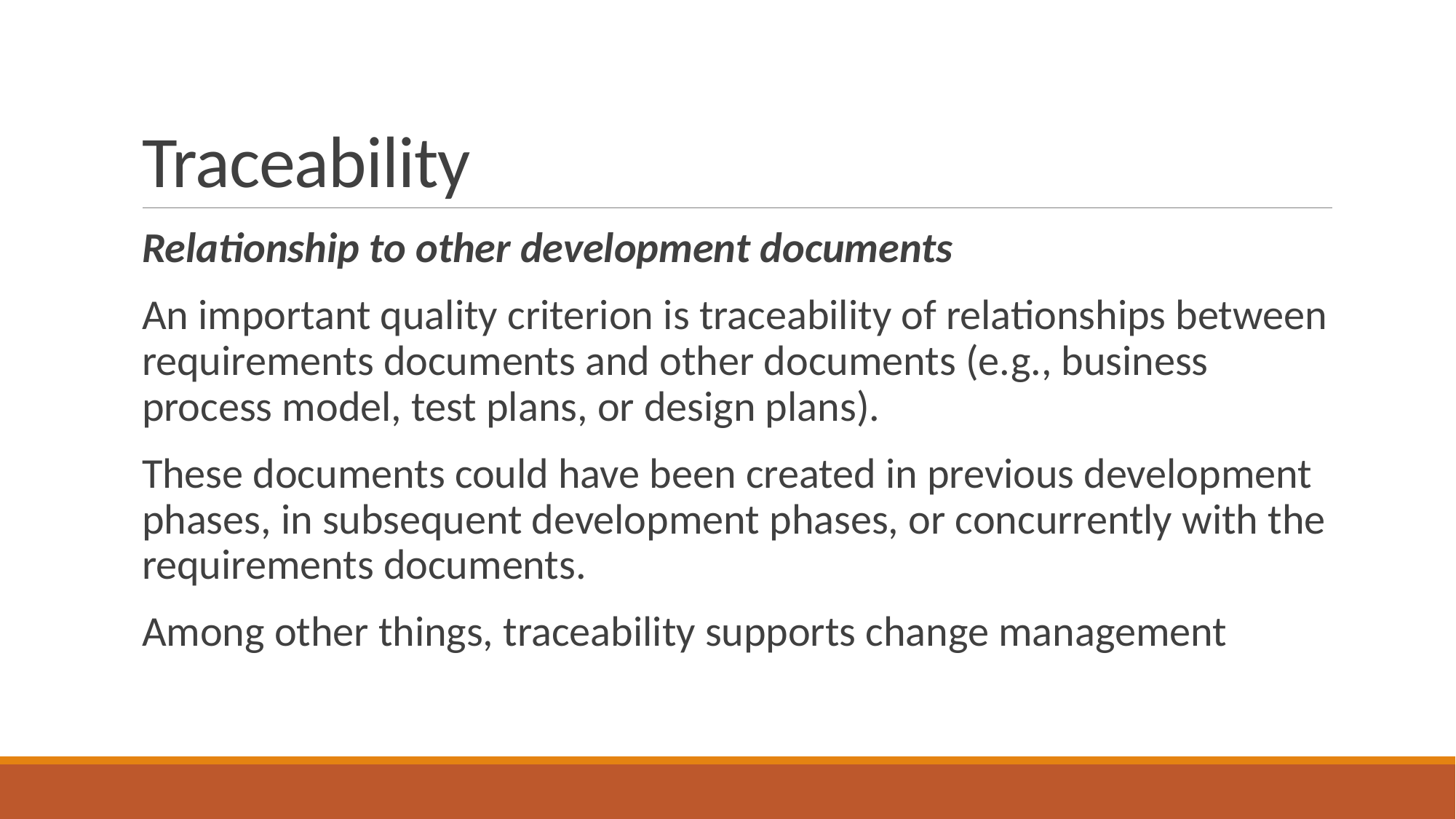

# Traceability
Relationship to other development documents
An important quality criterion is traceability of relationships between requirements documents and other documents (e.g., business process model, test plans, or design plans).
These documents could have been created in previous development phases, in subsequent development phases, or concurrently with the requirements documents.
Among other things, traceability supports change management